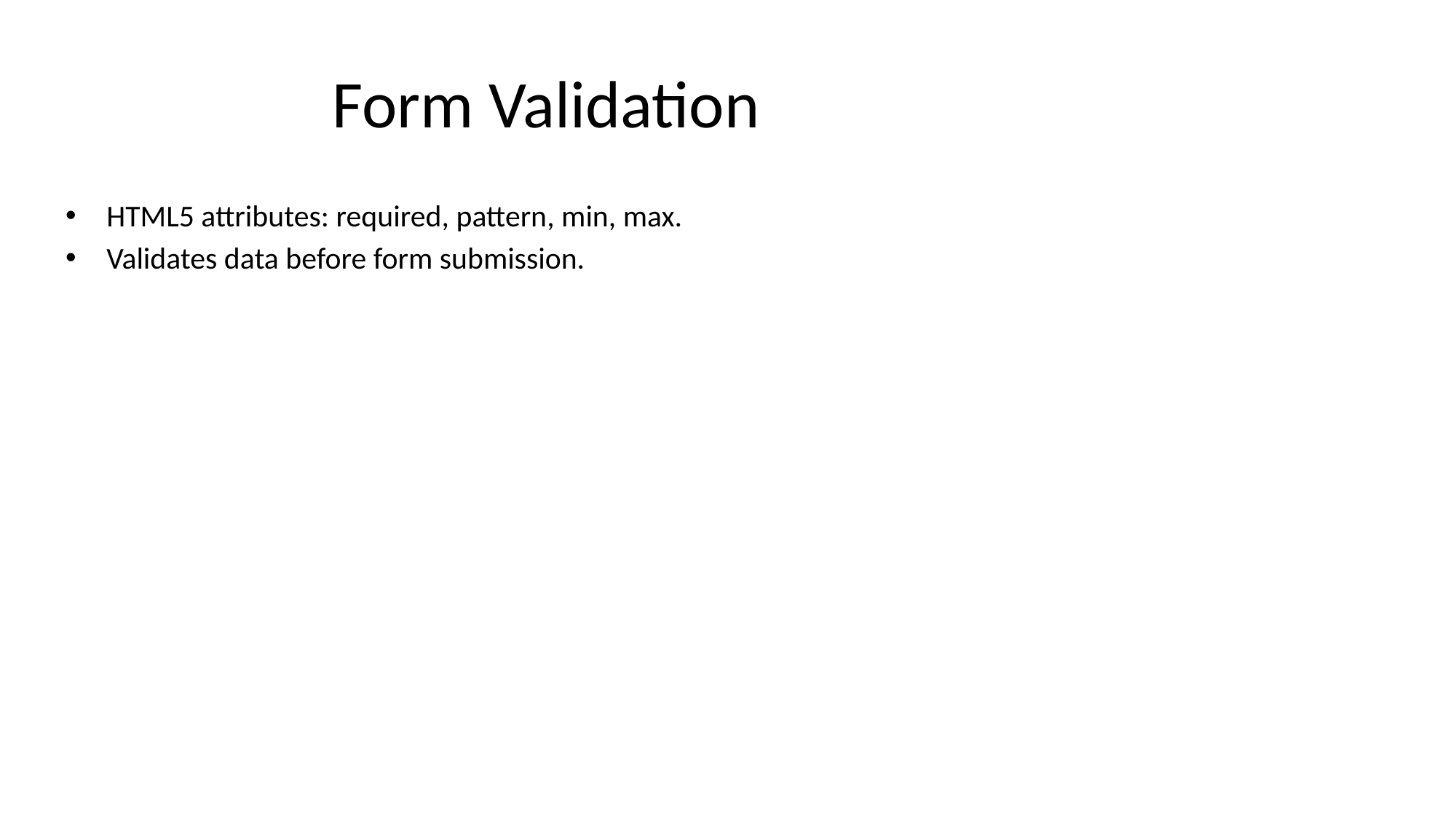

# Form Validation
HTML5 attributes: required, pattern, min, max.
Validates data before form submission.